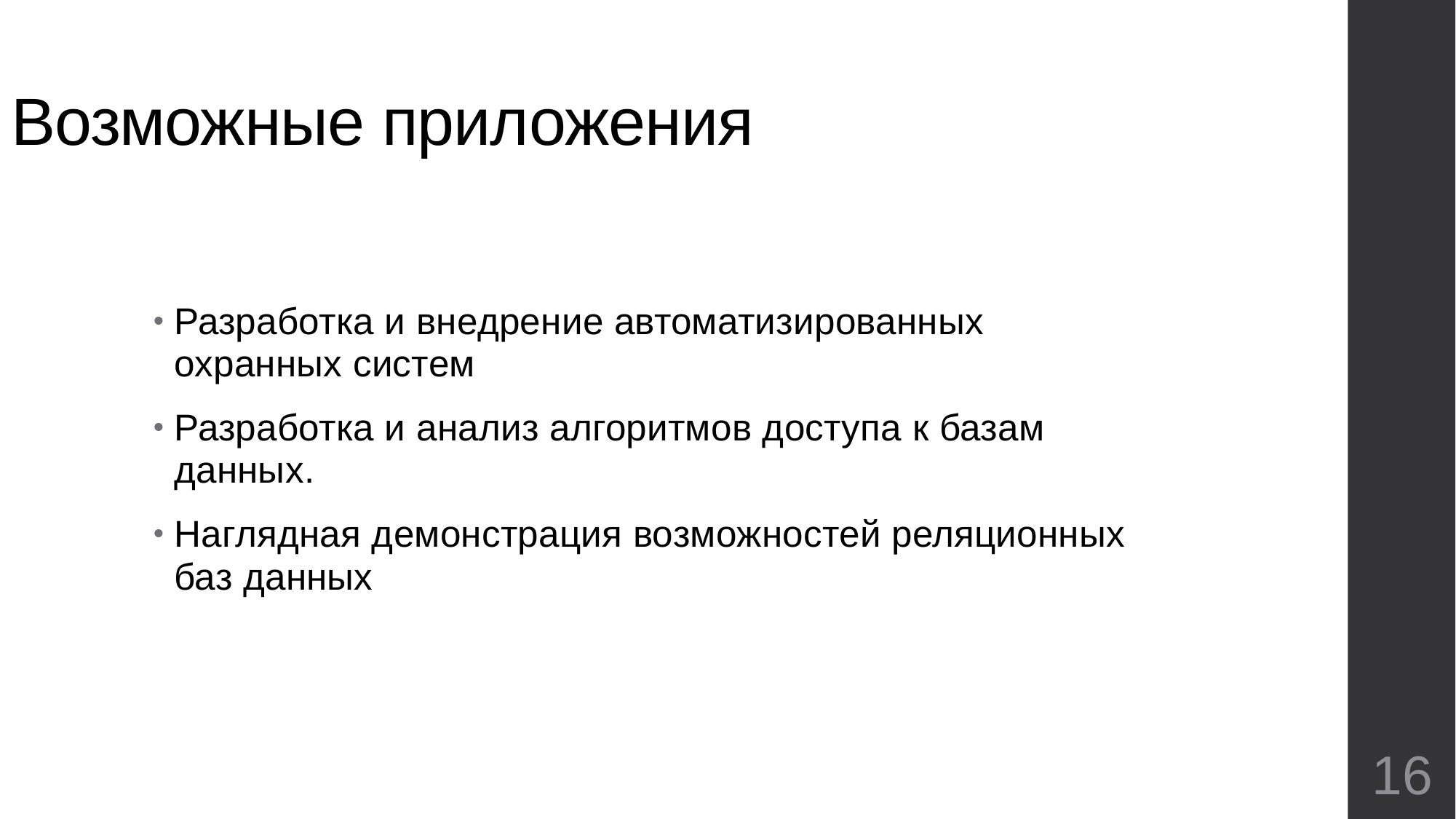

# Возможные приложения
Разработка и внедрение автоматизированных охранных систем
Разработка и анализ алгоритмов доступа к базам данных.
Наглядная демонстрация возможностей реляционных баз данных
16